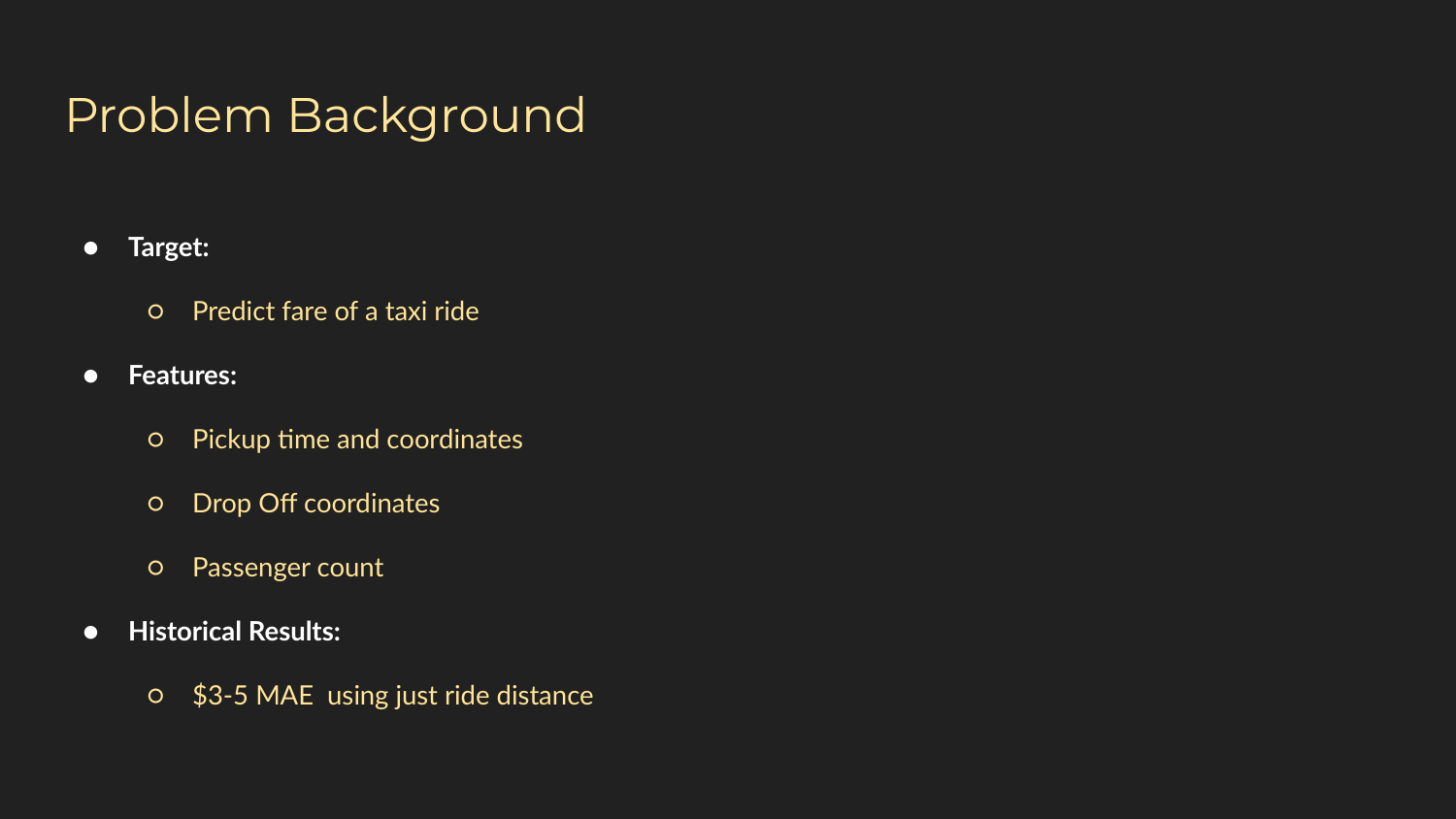

# Problem Background

Target:
Predict fare of a taxi ride
Features:
Pickup time and coordinates
Drop Off coordinates
Passenger count
Historical Results:
$3-5 MAE  using just ride distance